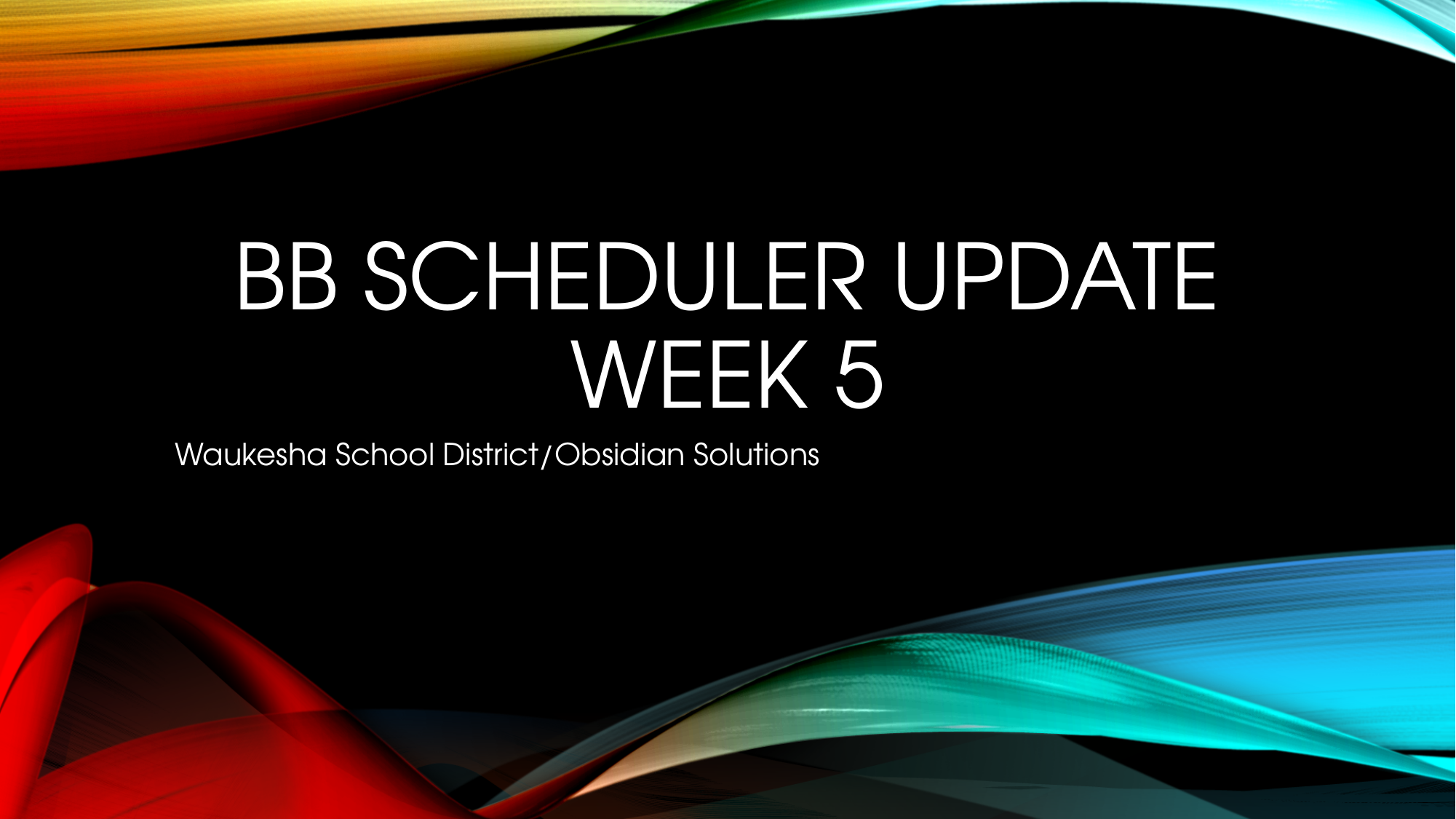

# BB Scheduler Update Week 5
Waukesha School District/Obsidian Solutions